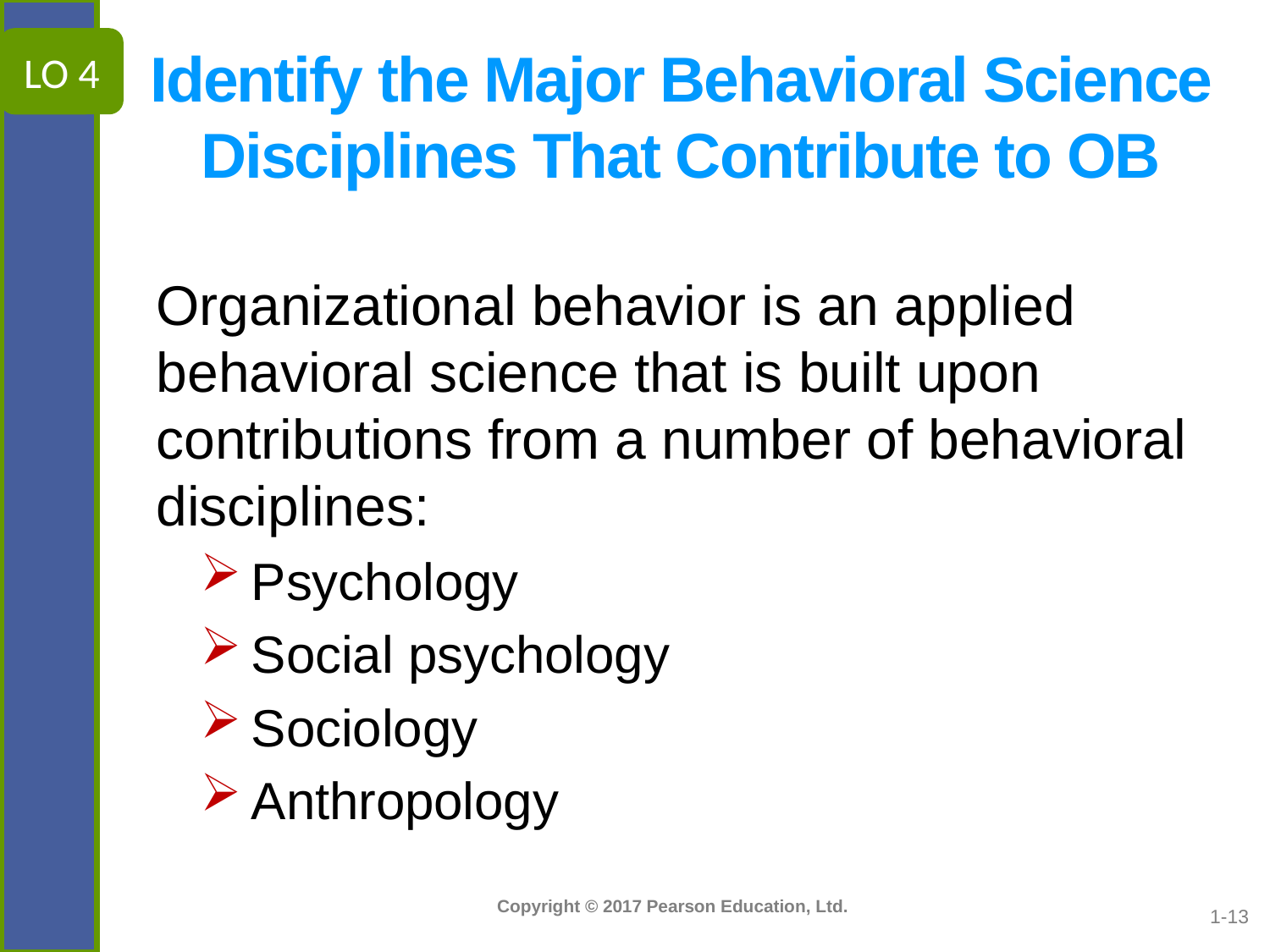

LO 4
# Identify the Major Behavioral Science Disciplines That Contribute to OB
Organizational behavior is an applied behavioral science that is built upon contributions from a number of behavioral disciplines:
Psychology
Social psychology
Sociology
Anthropology
1-13